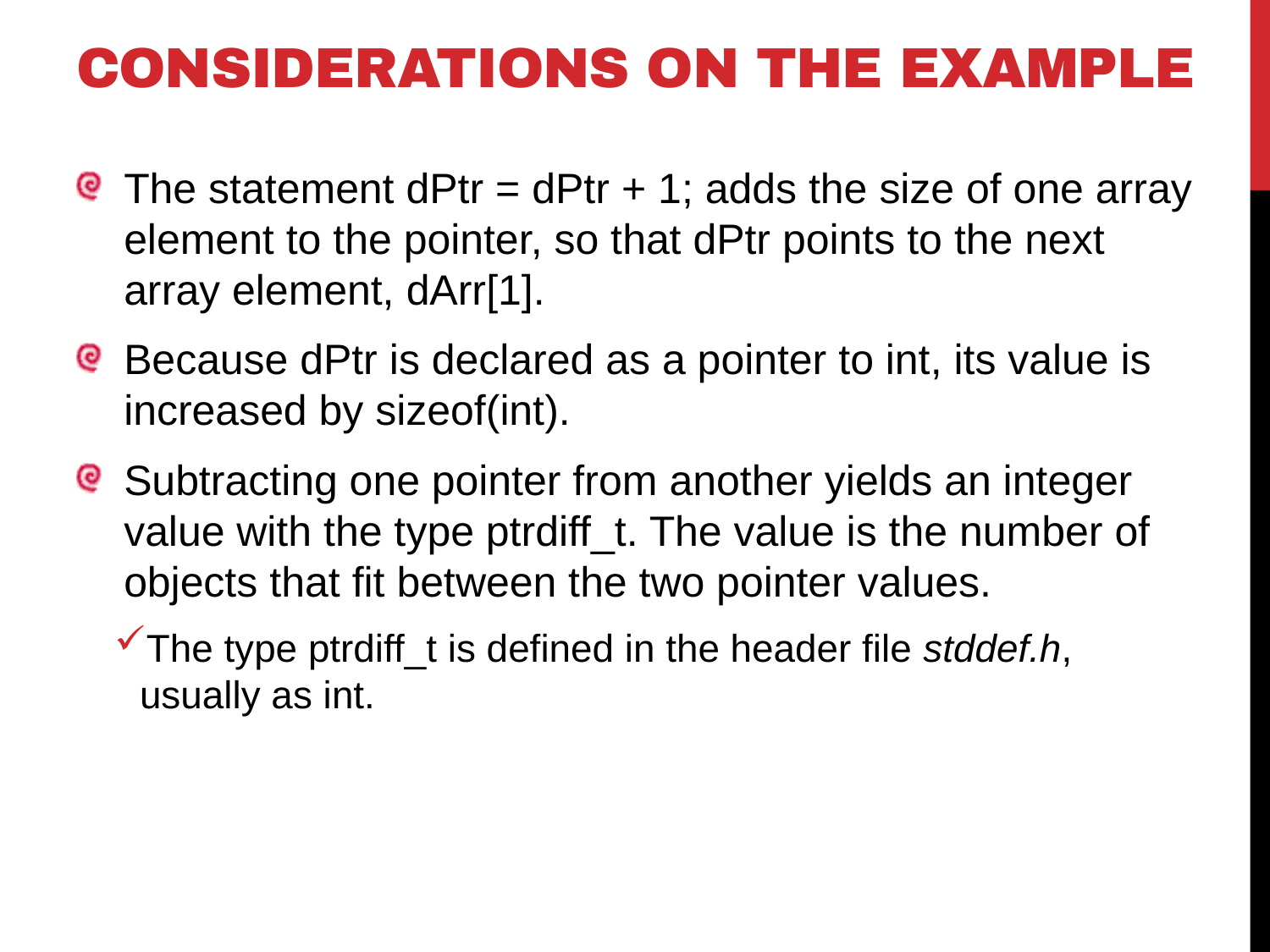

# Considerations on the example
The statement dPtr = dPtr + 1; adds the size of one array element to the pointer, so that dPtr points to the next array element, dArr[1].
Because dPtr is declared as a pointer to int, its value is increased by sizeof(int).
Subtracting one pointer from another yields an integer value with the type ptrdiff_t. The value is the number of objects that fit between the two pointer values.
The type ptrdiff_t is defined in the header file stddef.h, usually as int.